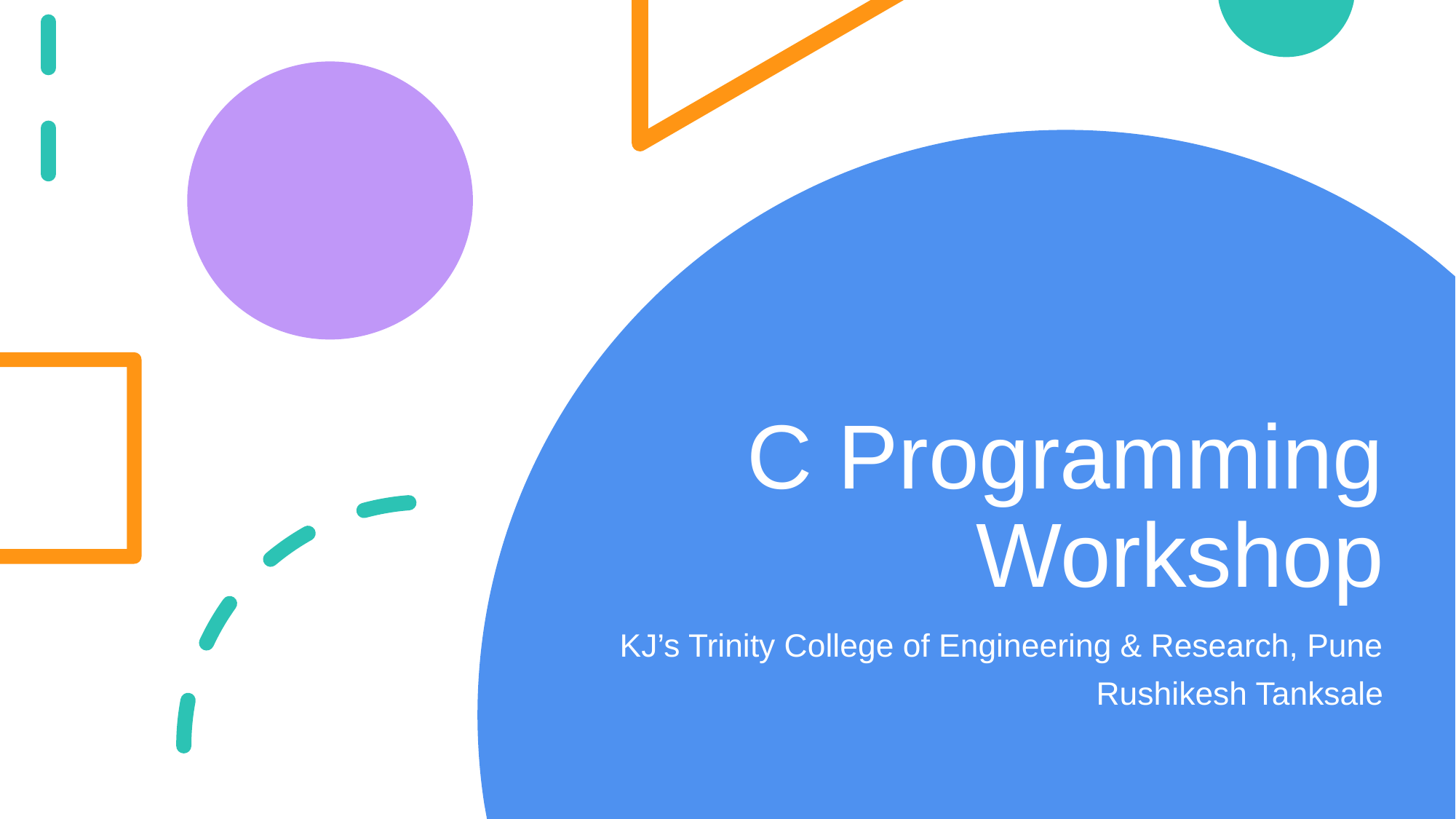

# C Programming Workshop
KJ’s Trinity College of Engineering & Research, Pune
Rushikesh Tanksale